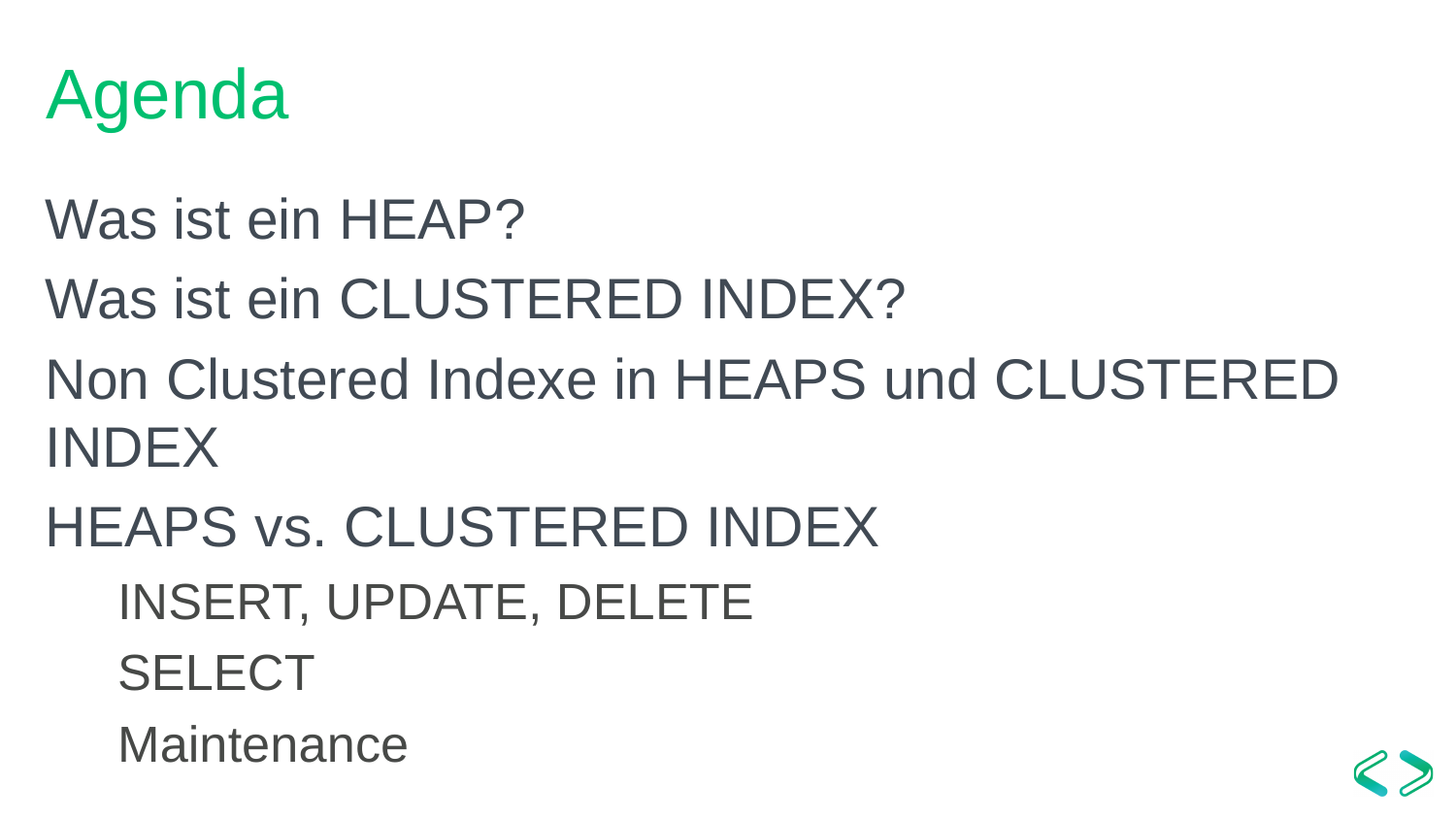

# Agenda
Was ist ein HEAP?
Was ist ein CLUSTERED INDEX?
Non Clustered Indexe in HEAPS und CLUSTERED INDEX
HEAPS vs. CLUSTERED INDEX
INSERT, UPDATE, DELETE
SELECT
Maintenance